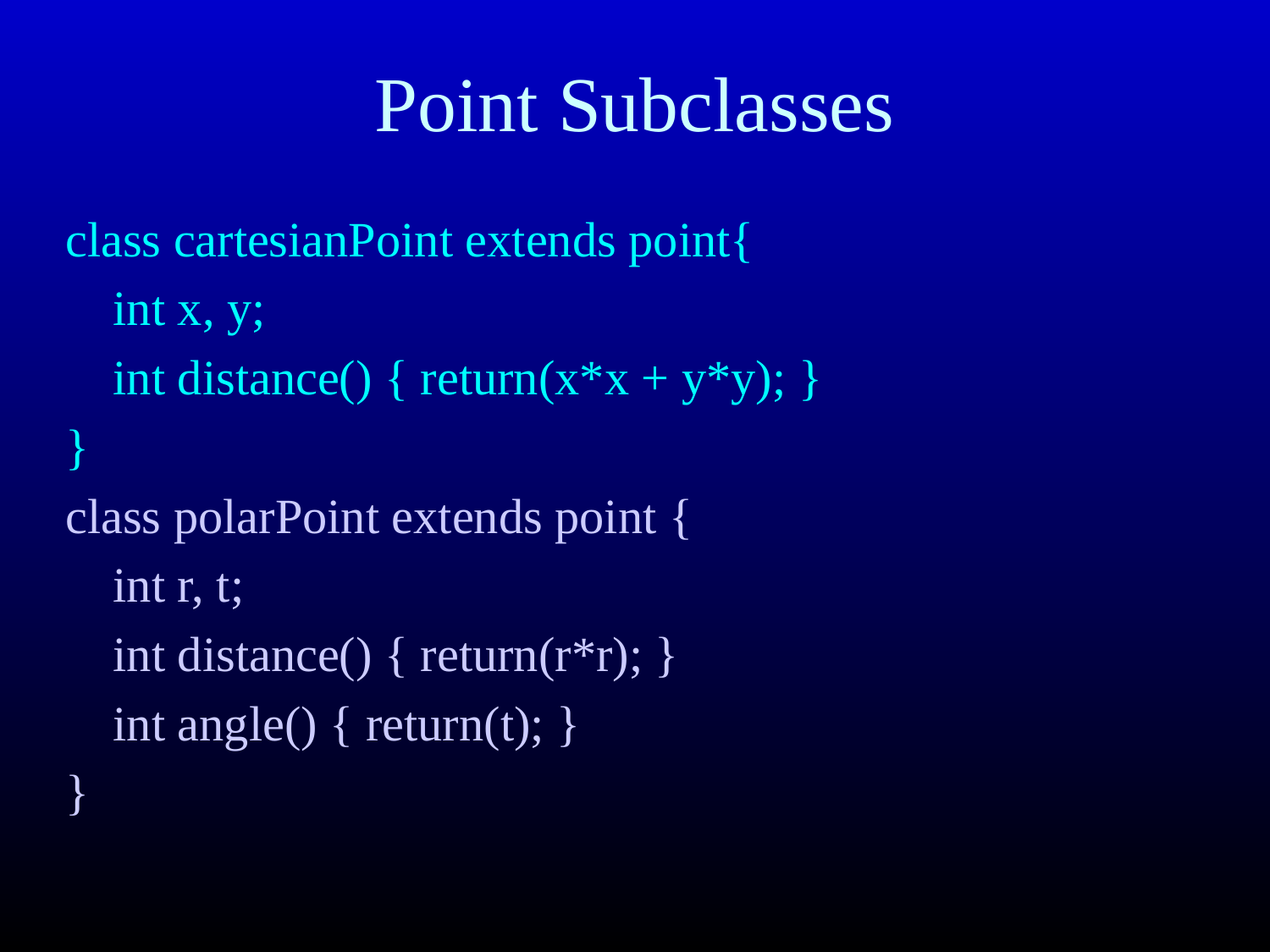

# Point Subclasses
class cartesianPoint extends point{
	int x, y;
	int distance() { return(x*x + y*y); }
}
class polarPoint extends point {
	int r, t;
	int distance() { return(r*r); }
	int angle() { return(t); }
}